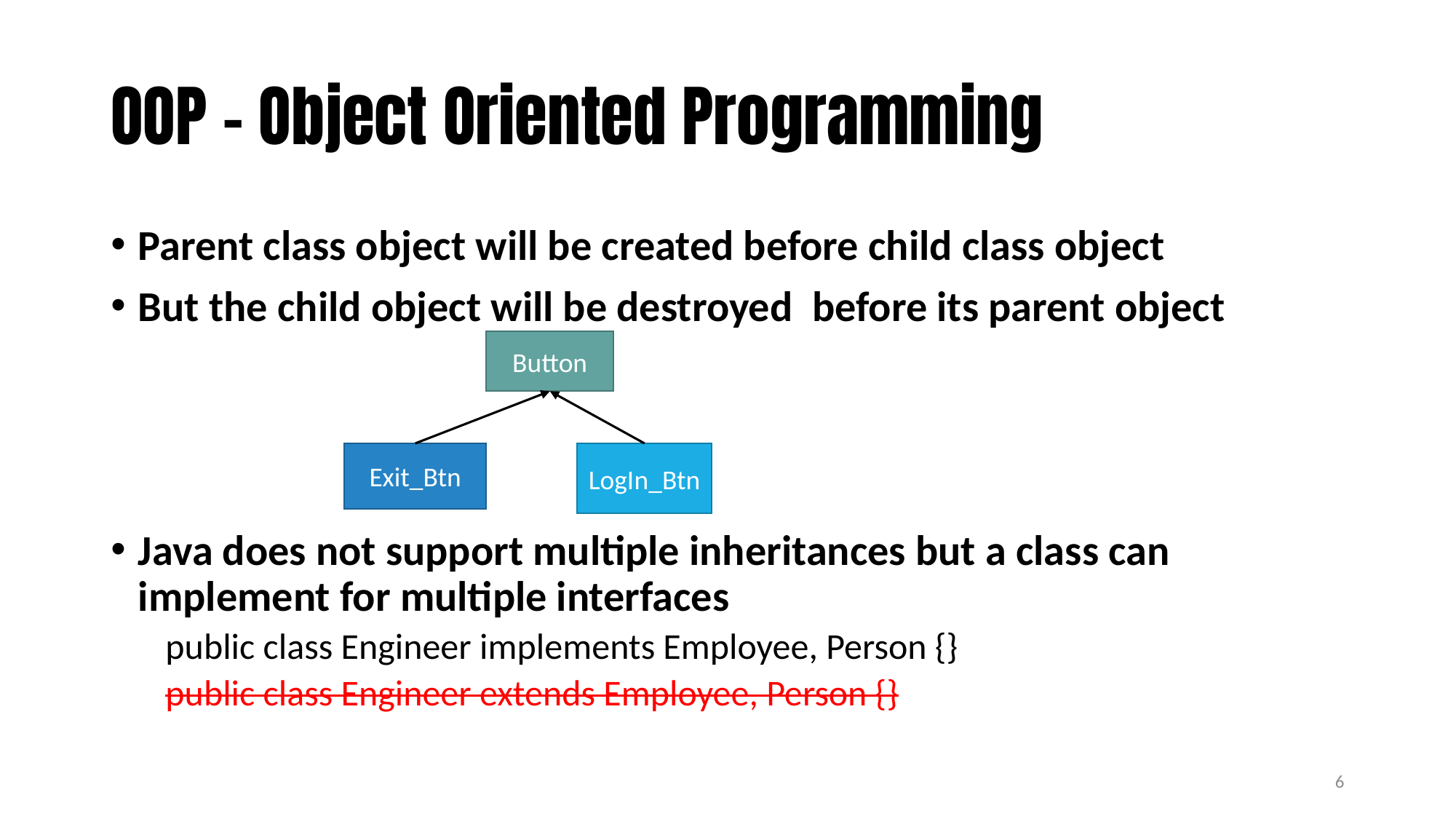

# OOP – Object Oriented Programming
Parent class object will be created before child class object
But the child object will be destroyed  before its parent object

Java does not support multiple inheritances but a class can implement for multiple interfaces
public class Engineer implements Employee, Person {}
public class Engineer extends Employee, Person {}

Button
Exit_Btn
LogIn_Btn
6